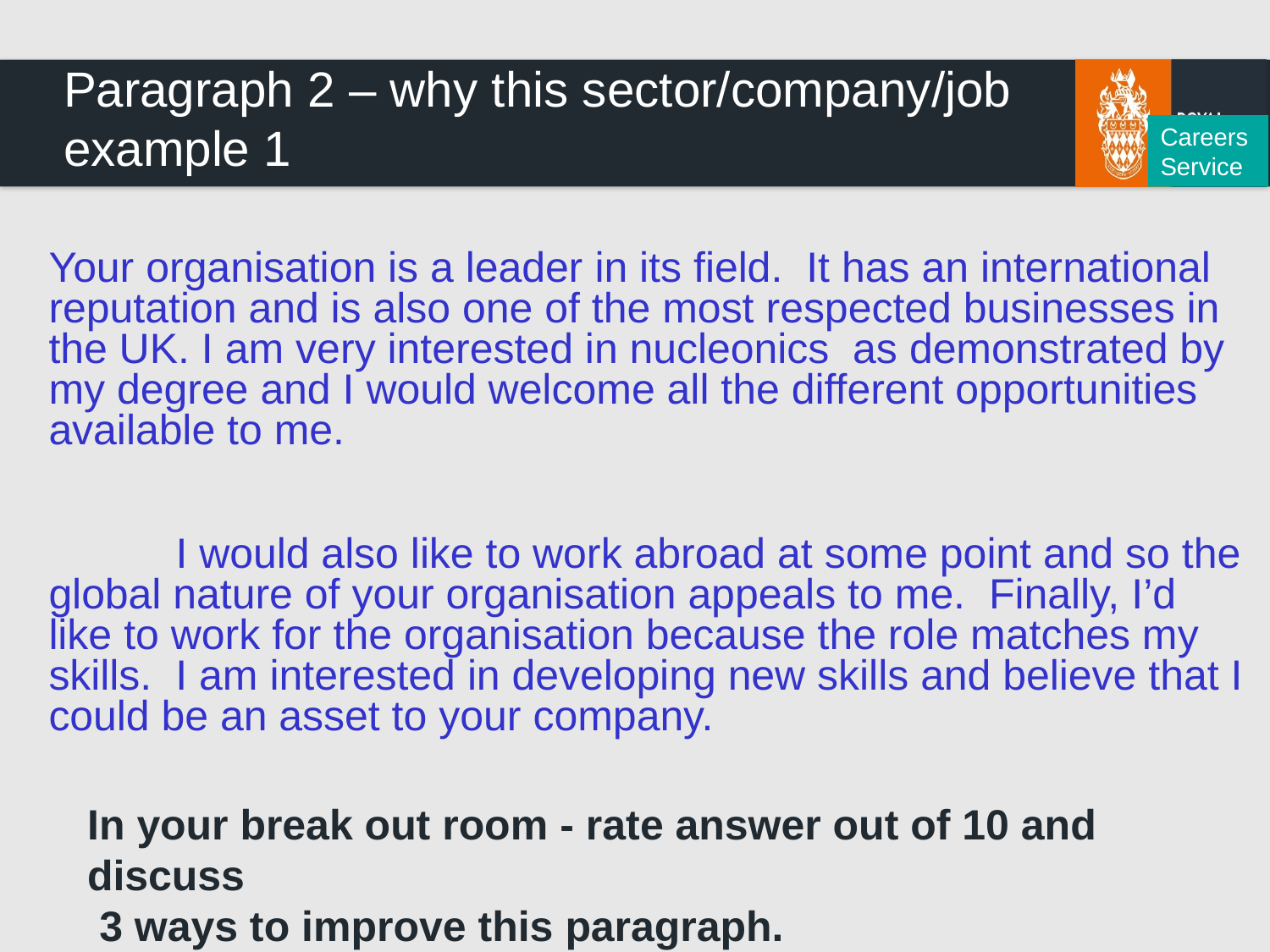

# Paragraph 2 – why this sector/company/job  example 1
Careers Service
Your organisation is a leader in its field.  It has an international reputation and is also one of the most respected businesses in the UK. I am very interested in nucleonics  as demonstrated by my degree and I would welcome all the different opportunities available to me.

	I would also like to work abroad at some point and so the global nature of your organisation appeals to me.  Finally, I’d like to work for the organisation because the role matches my skills.  I am interested in developing new skills and believe that I could be an asset to your company.

In your break out room - rate answer out of 10 and discuss
 3 ways to improve this paragraph.